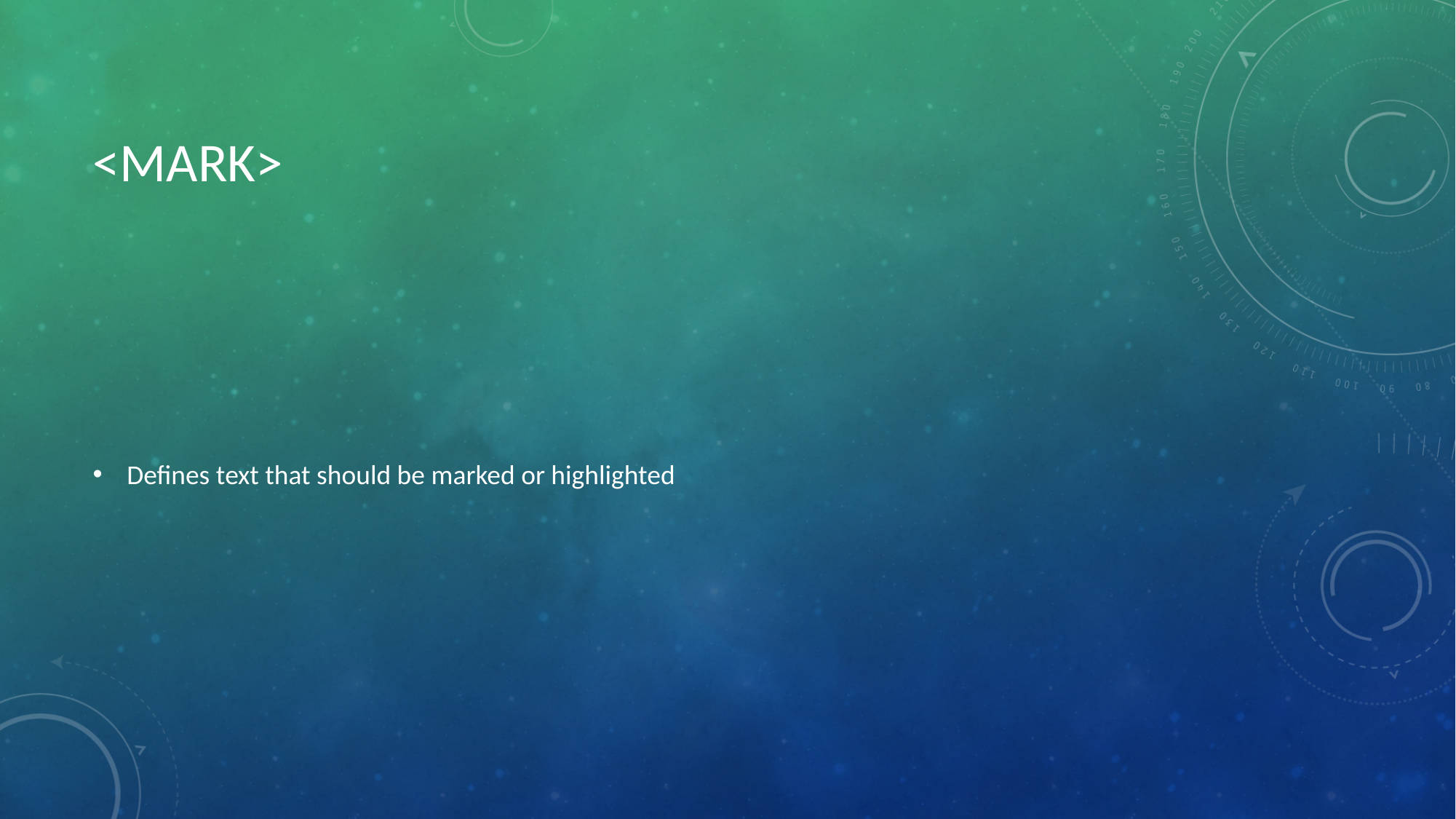

# <mark>
Defines text that should be marked or highlighted